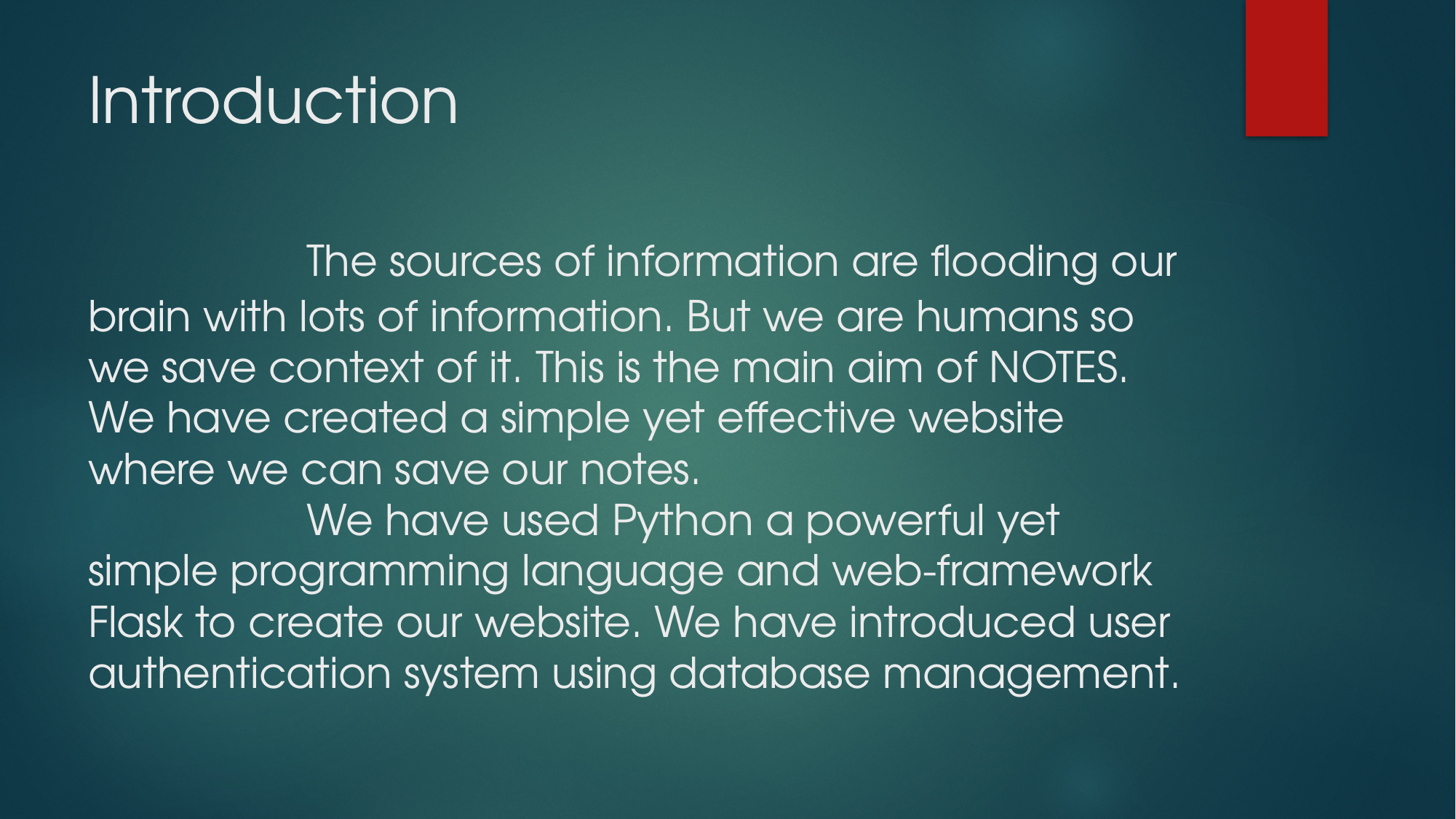

# Introduction The sources of information are flooding our brain with lots of information. But we are humans so we save context of it. This is the main aim of NOTES. We have created a simple yet effective website where we can save our notes. We have used Python a powerful yet simple programming language and web-framework Flask to create our website. We have introduced user authentication system using database management.